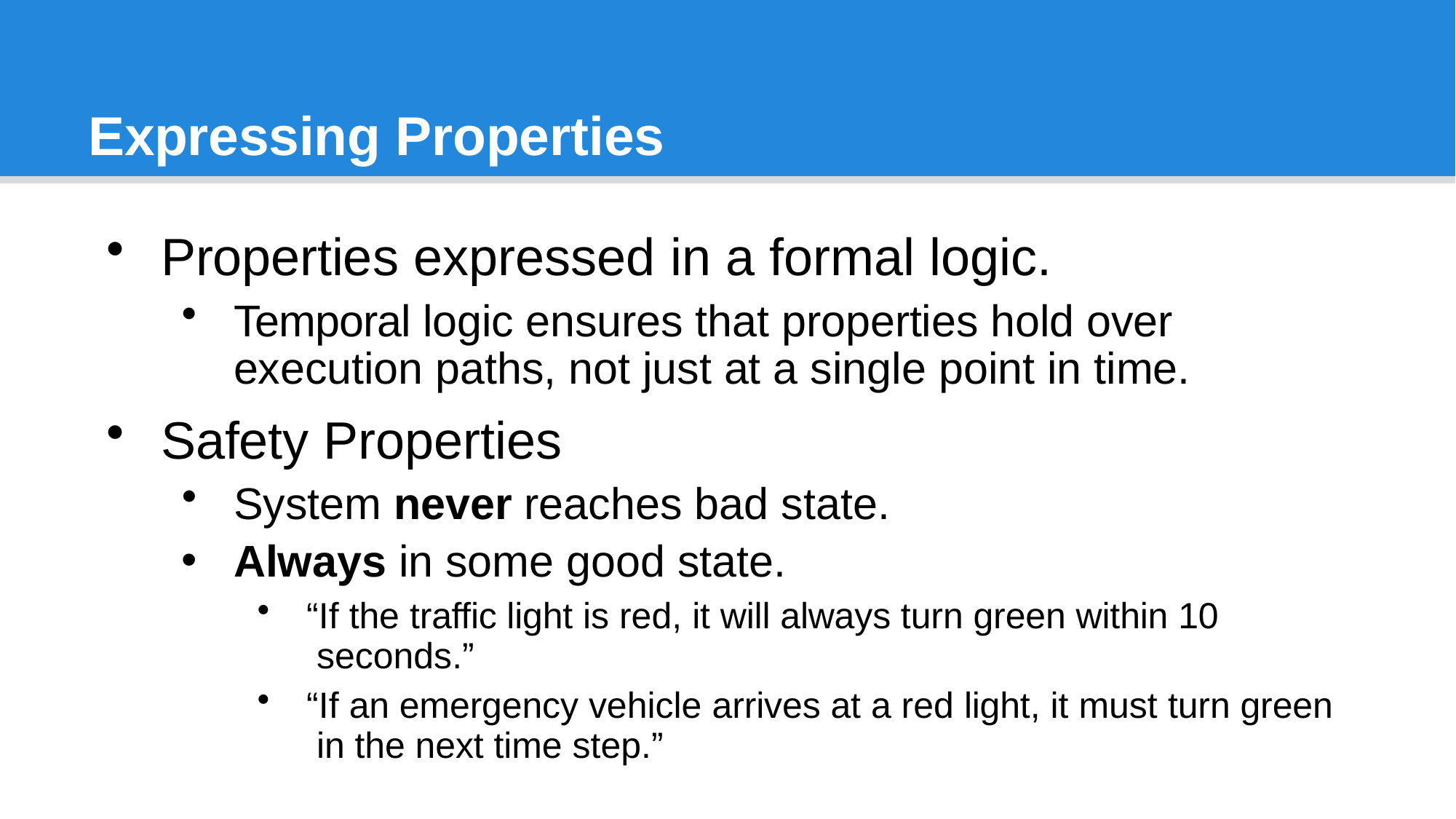

# Expressing Properties
Properties expressed in a formal logic.
Temporal logic ensures that properties hold over  execution paths, not just at a single point in time.
Safety Properties
System never reaches bad state.
Always in some good state.
“If the traffic light is red, it will always turn green within 10  seconds.”
“If an emergency vehicle arrives at a red light, it must turn green  in the next time step.”
8